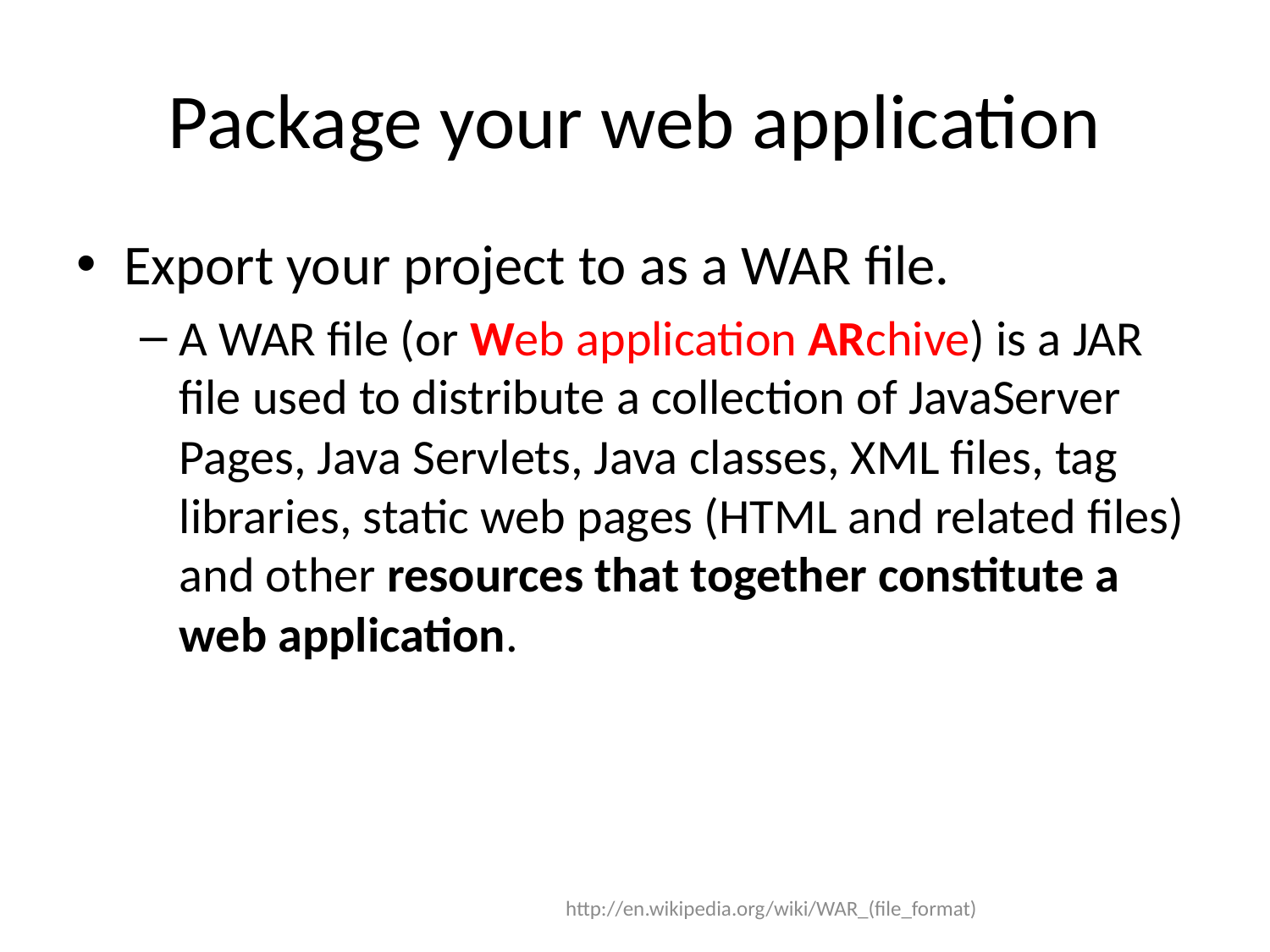

# Package your web application
Export your project to as a WAR file.
A WAR file (or Web application ARchive) is a JAR file used to distribute a collection of JavaServer Pages, Java Servlets, Java classes, XML files, tag libraries, static web pages (HTML and related files) and other resources that together constitute a web application.
http://en.wikipedia.org/wiki/WAR_(file_format)